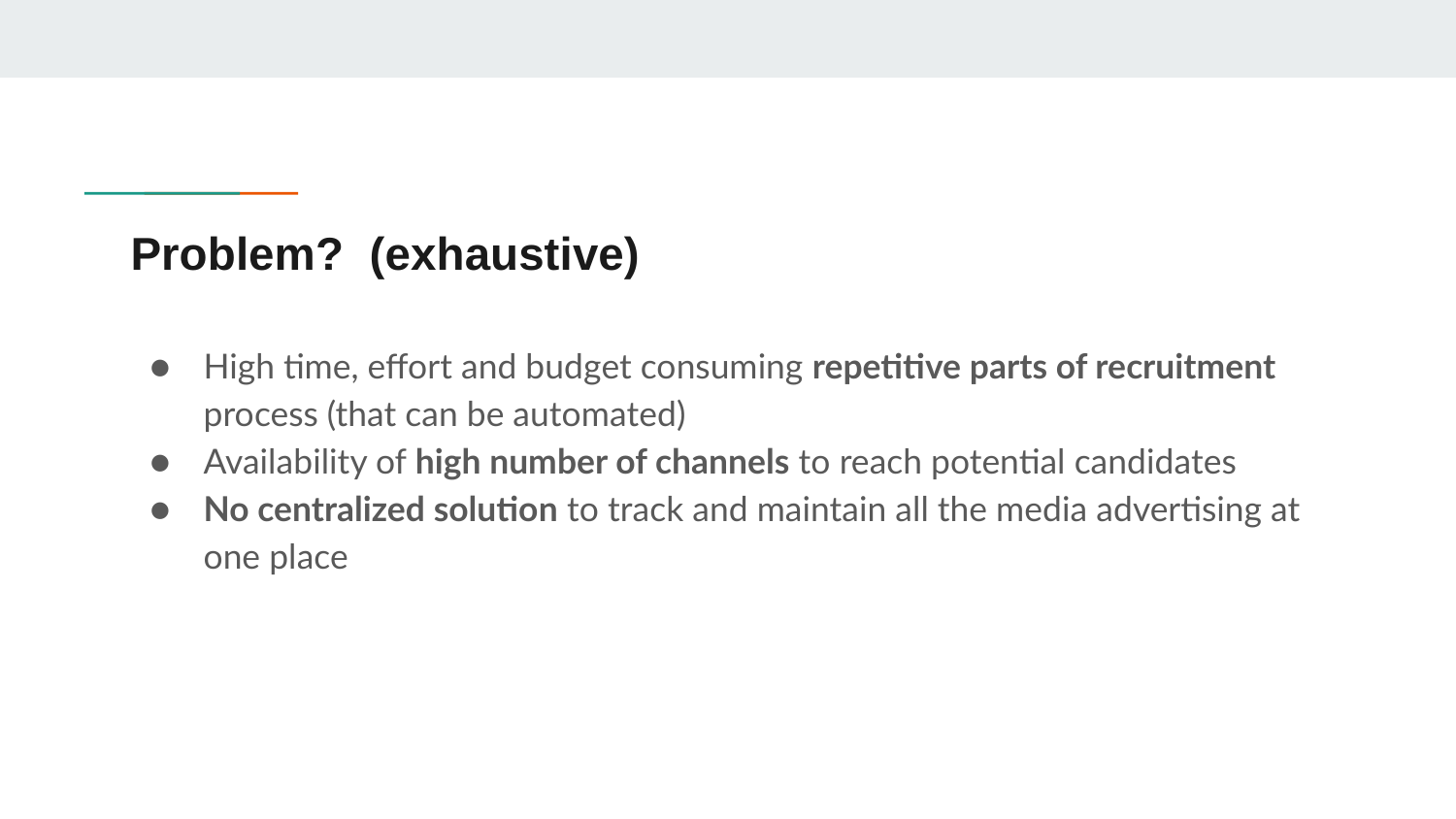

# Problem?  (exhaustive)

High time, effort and budget consuming repetitive parts of recruitment process (that can be automated)
Availability of high number of channels to reach potential candidates
No centralized solution to track and maintain all the media advertising at one place